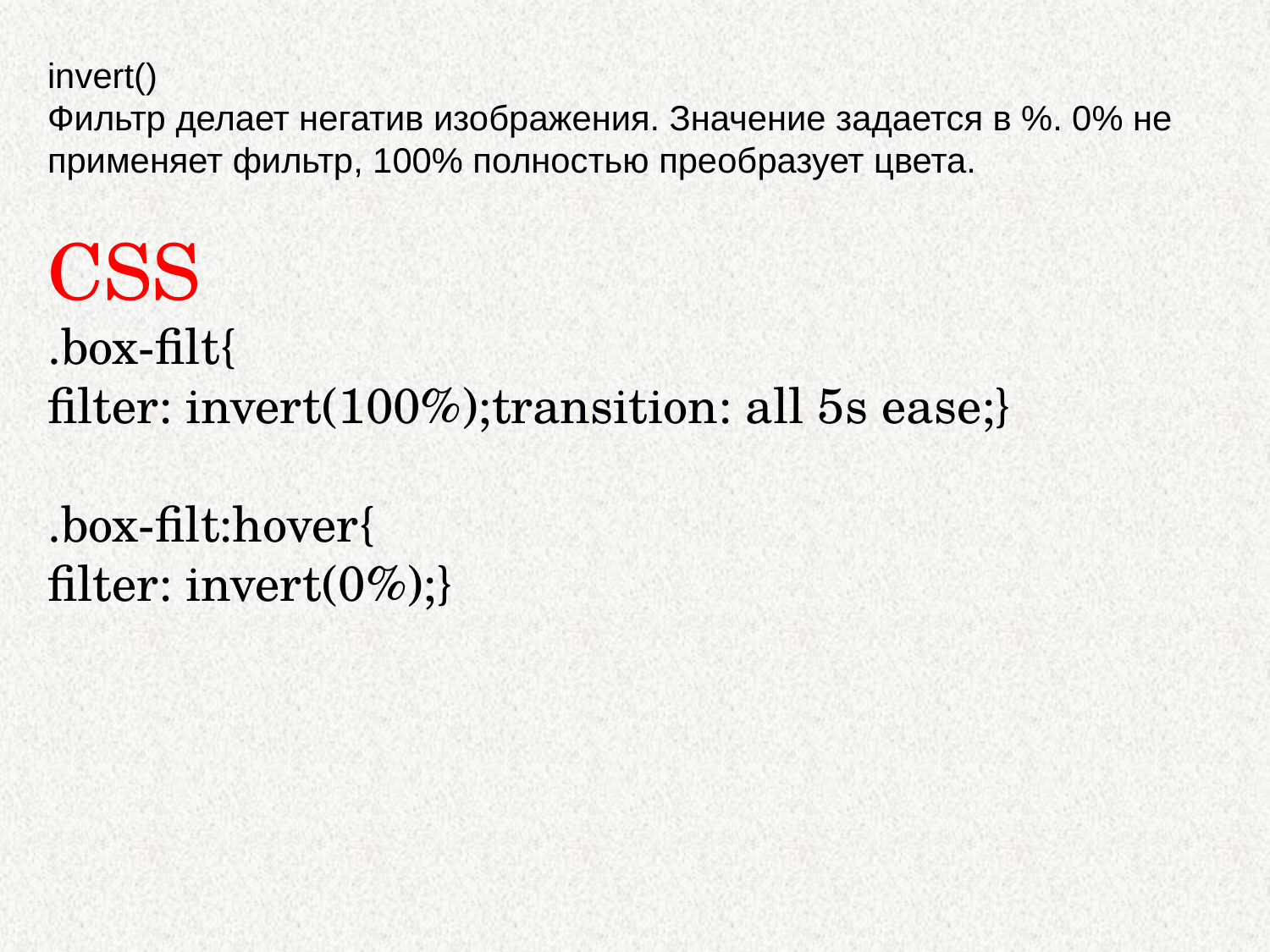

invert()
Фильтр делает негатив изображения. Значение задается в %. 0% не применяет фильтр, 100% полностью преобразует цвета.

CSS
.box-filt{
filter: invert(100%);transition: all 5s ease;}

.box-filt:hover{
filter: invert(0%);}